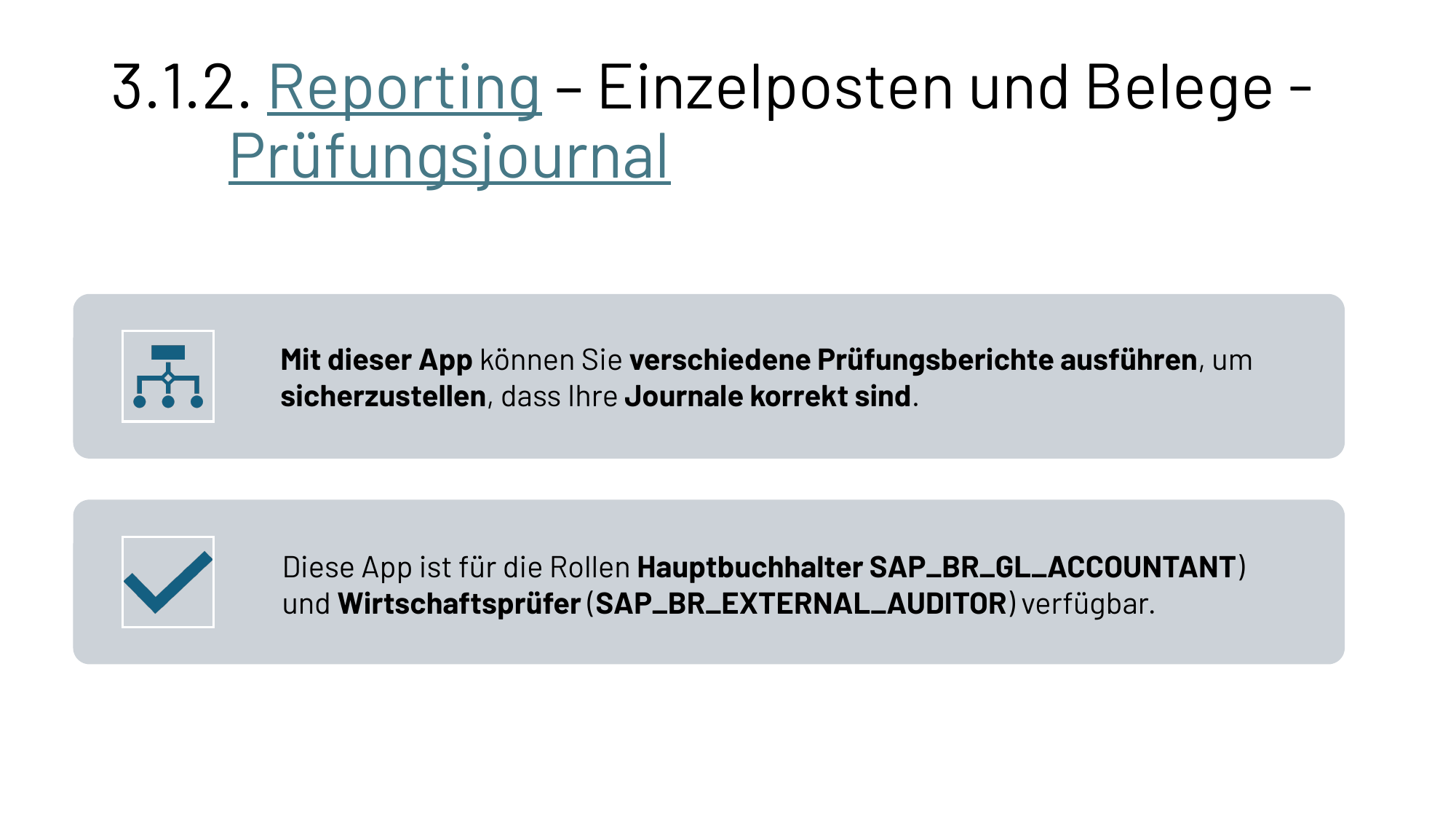

# 3.1.2. Reporting – Einzelposten und Belege - Prüfungsjournal
Mit dieser App können Sie verschiedene Prüfungsberichte ausführen, um sicherzustellen, dass Ihre Journale korrekt sind.
Diese App ist für die Rollen Hauptbuchhalter SAP_BR_GL_ACCOUNTANT) und Wirtschaftsprüfer (SAP_BR_EXTERNAL_AUDITOR) verfügbar.